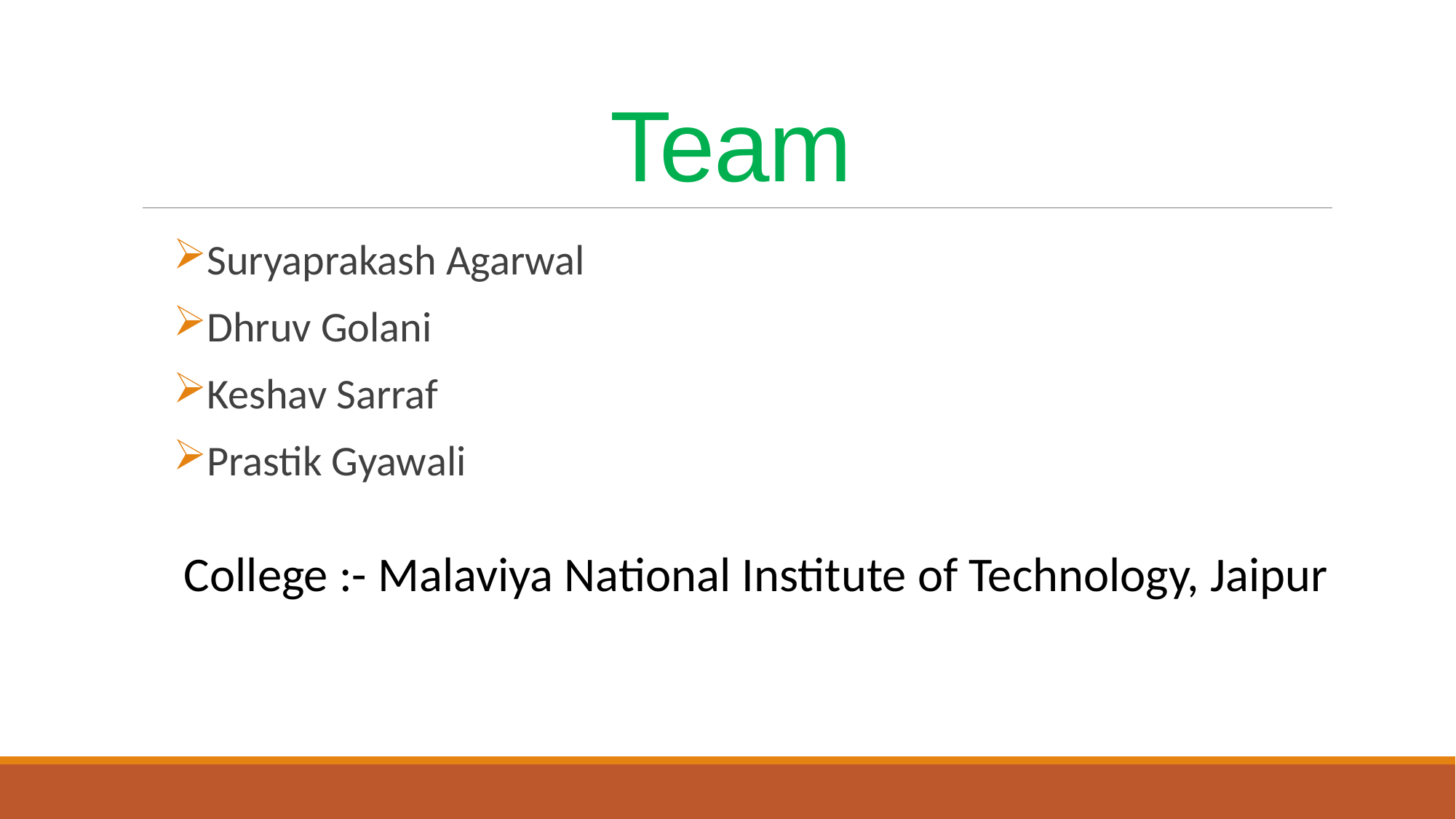

# Team
Suryaprakash Agarwal
Dhruv Golani
Keshav Sarraf
Prastik Gyawali
College :- Malaviya National Institute of Technology, Jaipur